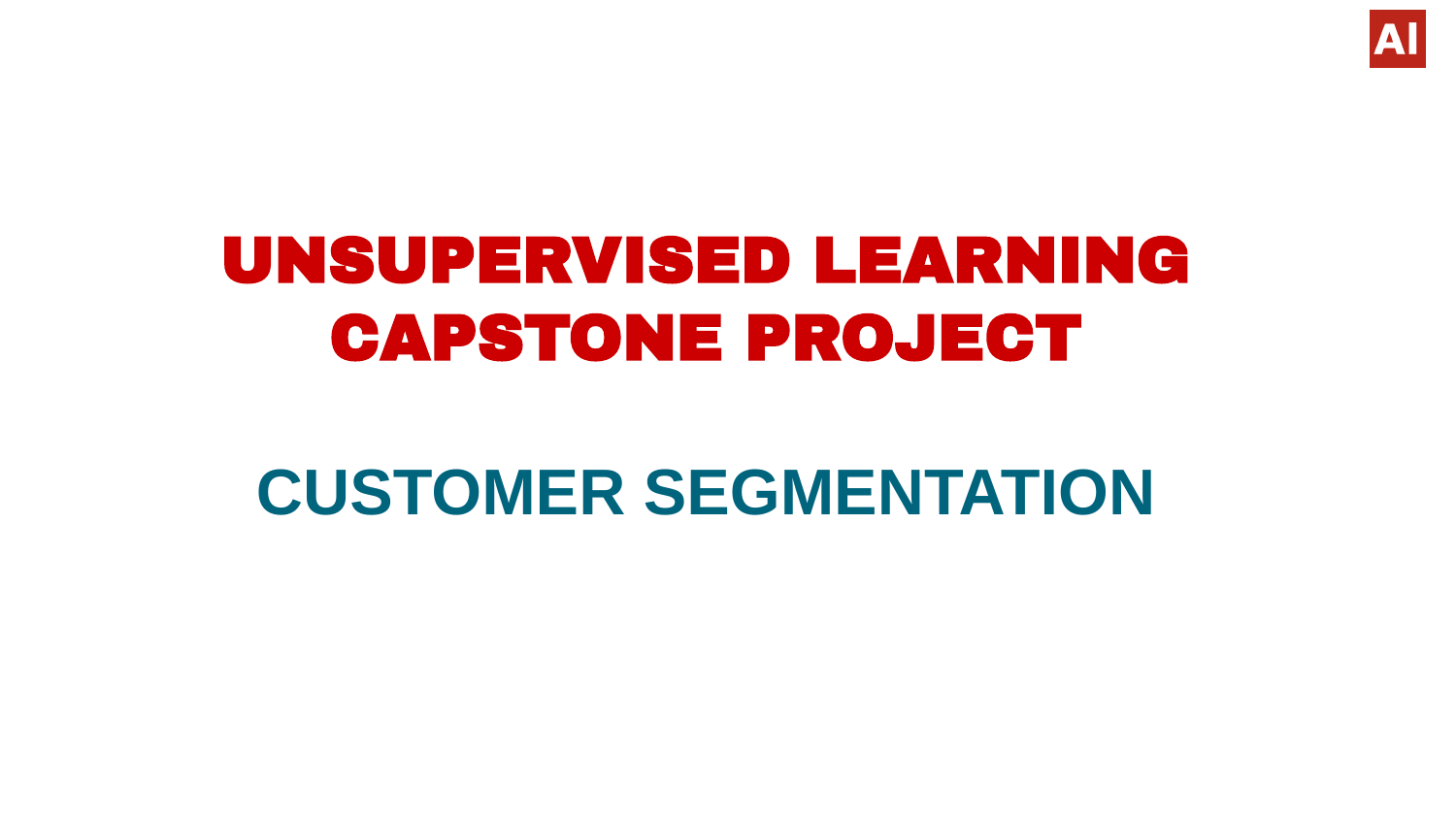

# UNSUPERVISED LEARNING CAPSTONE PROJECT CUSTOMER SEGMENTATION